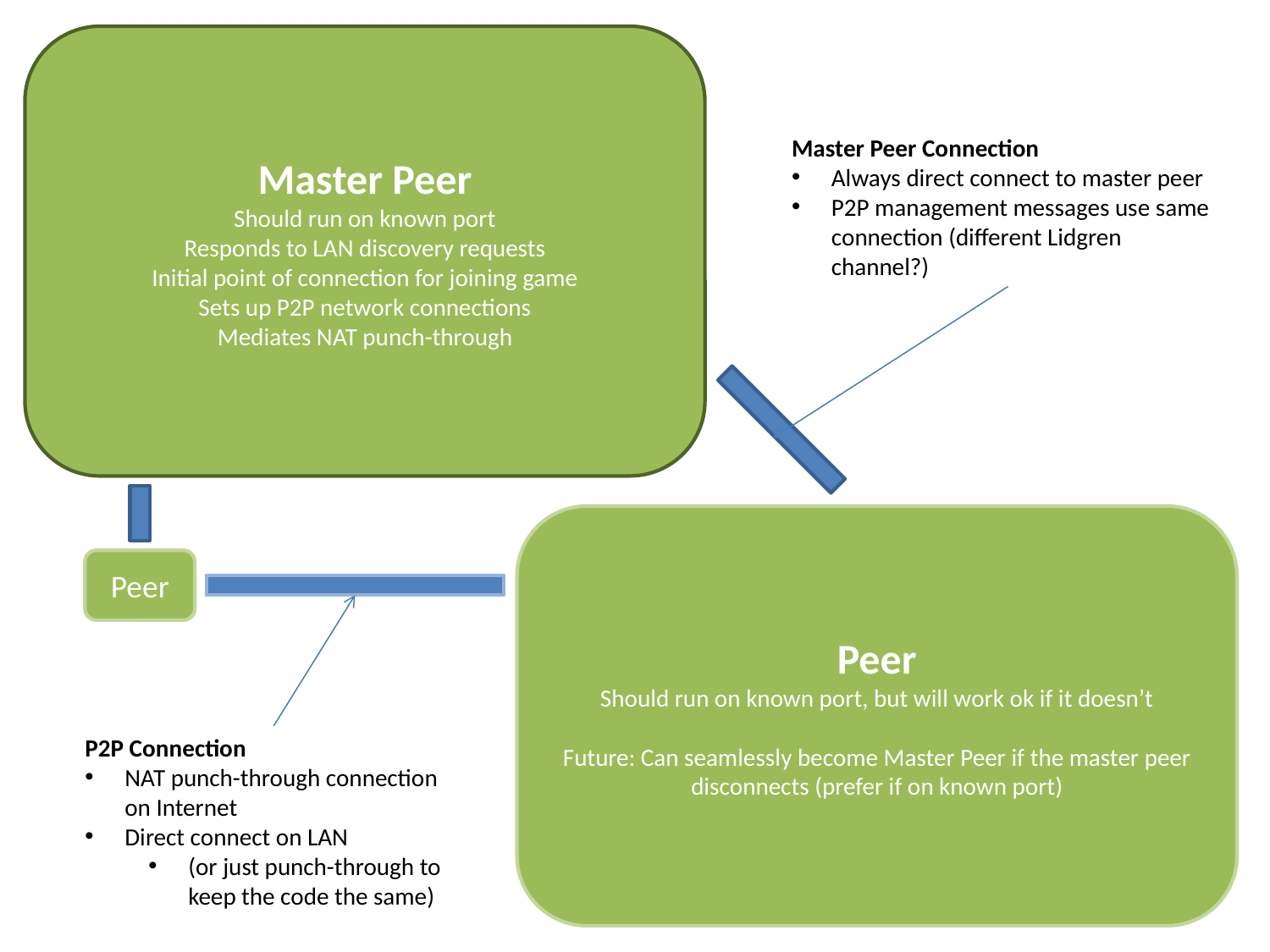

Master Peer
Should run on known port
Responds to LAN discovery requests
Initial point of connection for joining game
Sets up P2P network connections
Mediates NAT punch-through
Master Peer Connection
Always direct connect to master peer
P2P management messages use same connection (different Lidgren channel?)

Peer
Should run on known port, but will work ok if it doesn’t

Future: Can seamlessly become Master Peer if the master peer disconnects (prefer if on known port)
Peer
P2P Connection
NAT punch-through connection on Internet
Direct connect on LAN
(or just punch-through to keep the code the same)